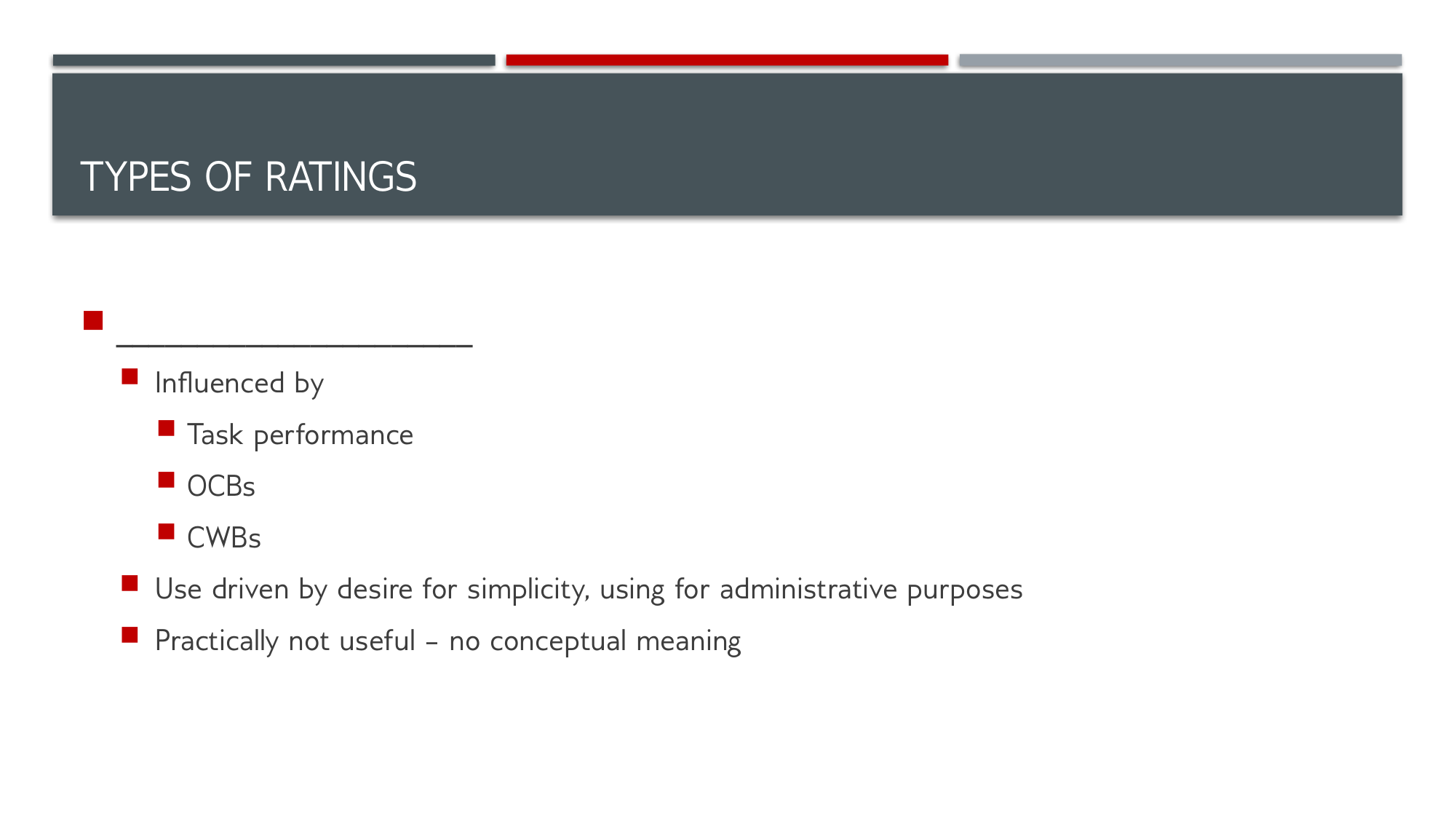

# Types of Ratings
______________________
Influenced by
Task performance
OCBs
CWBs
Use driven by desire for simplicity, using for administrative purposes
Practically not useful – no conceptual meaning